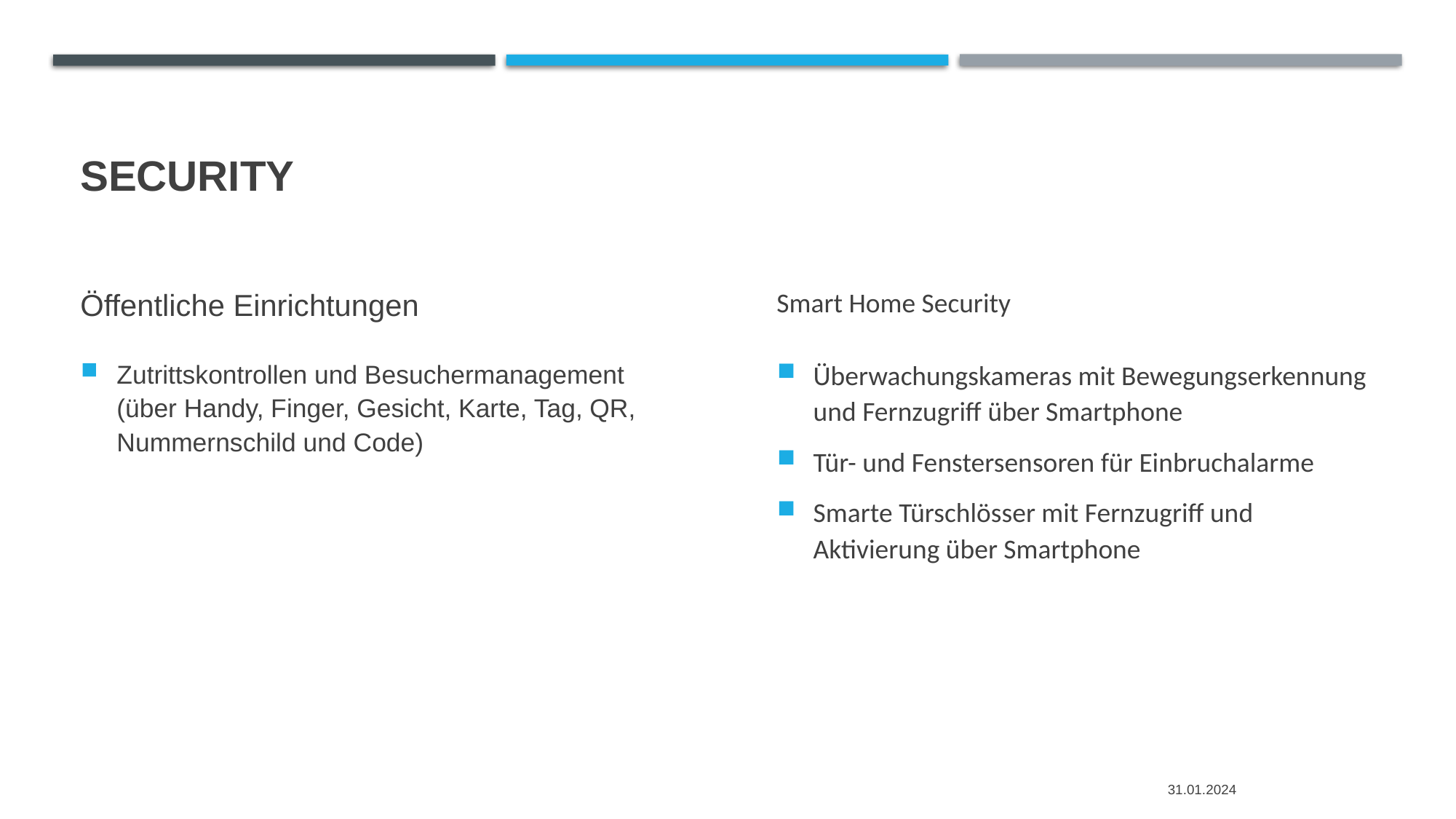

# Security
Öffentliche Einrichtungen
Smart Home Security
Zutrittskontrollen und Besuchermanagement (über Handy, Finger, Gesicht, Karte, Tag, QR, Nummernschild und Code)
Überwachungskameras mit Bewegungserkennung und Fernzugriff über Smartphone
Tür- und Fenstersensoren für Einbruchalarme
Smarte Türschlösser mit Fernzugriff und Aktivierung über Smartphone
31.01.2024